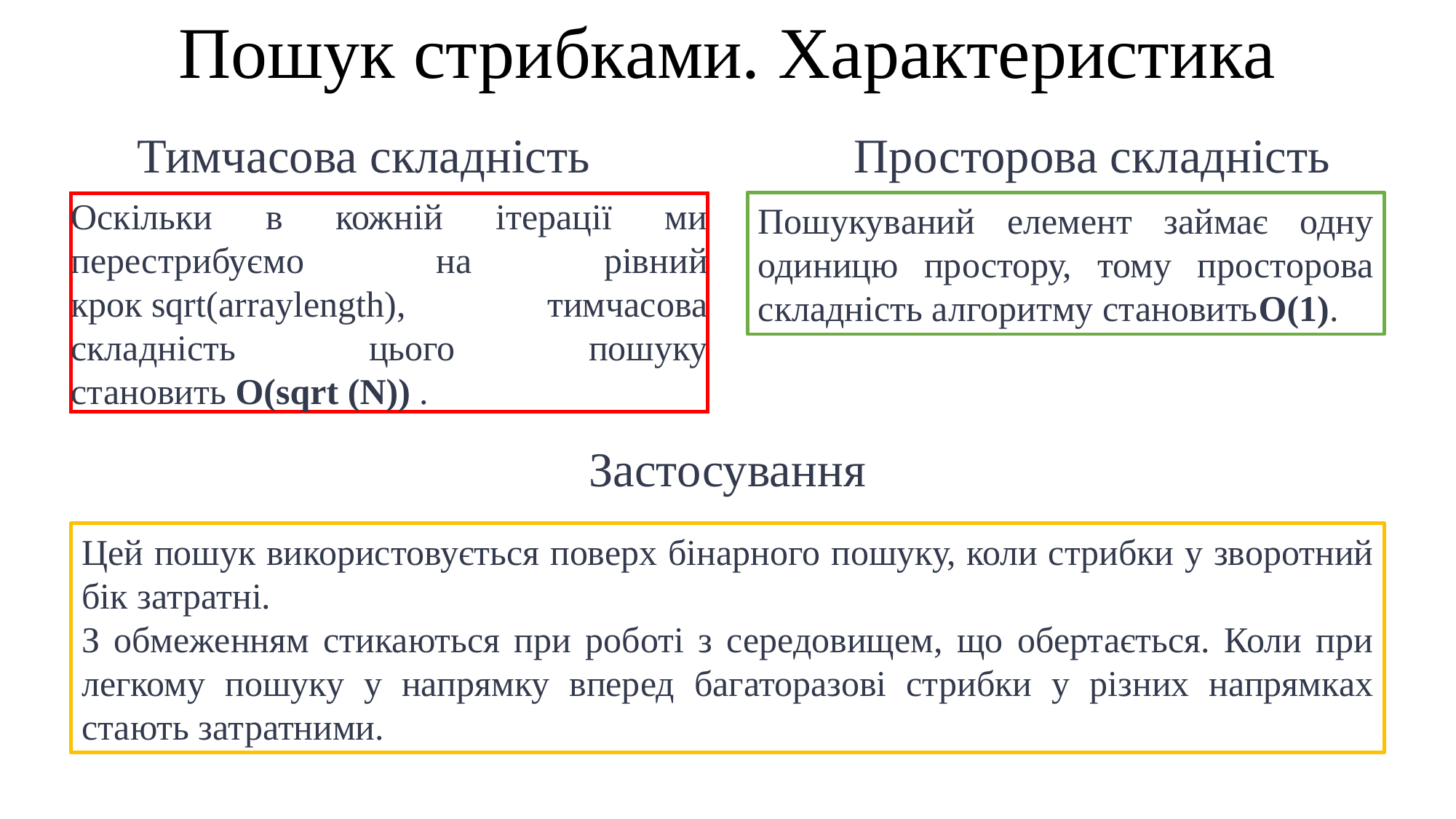

Пошук стрибками. Характеристика
Тимчасова складність
Просторова складність
Оскільки в кожній ітерації ми перестрибуємо на рівний крок sqrt(arraylength), тимчасова складність цього пошуку становить O(sqrt (N)) .
Пошукуваний елемент займає одну одиницю простору, тому просторова складність алгоритму становитьO(1).
Застосування
Цей пошук використовується поверх бінарного пошуку, коли стрибки у зворотний бік затратні.
З обмеженням стикаються при роботі з середовищем, що обертається. Коли при легкому пошуку у напрямку вперед багаторазові стрибки у різних напрямках стають затратними.